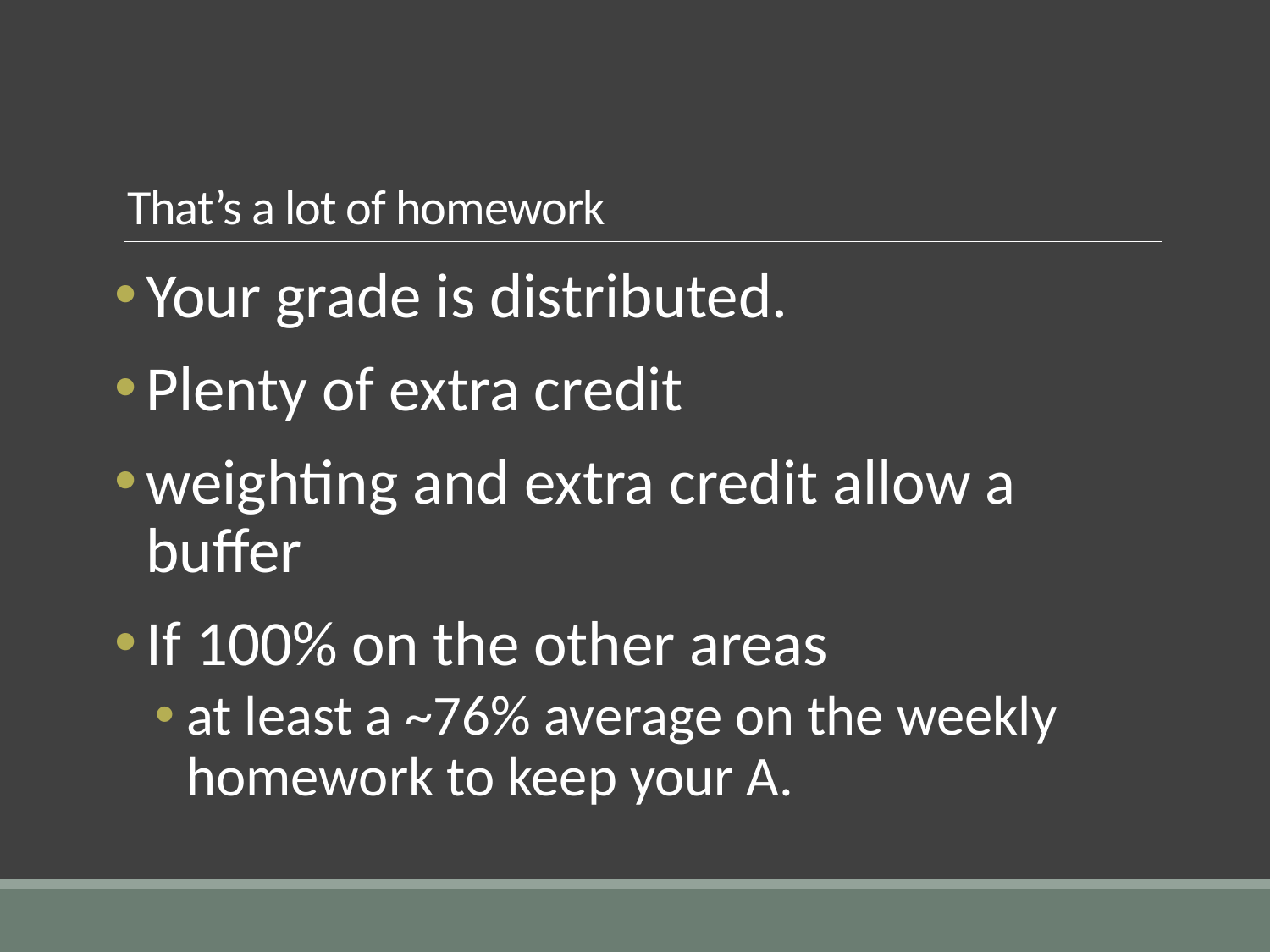

# That’s a lot of homework
Your grade is distributed.
Plenty of extra credit
weighting and extra credit allow a buffer
If 100% on the other areas
at least a ~76% average on the weekly homework to keep your A.